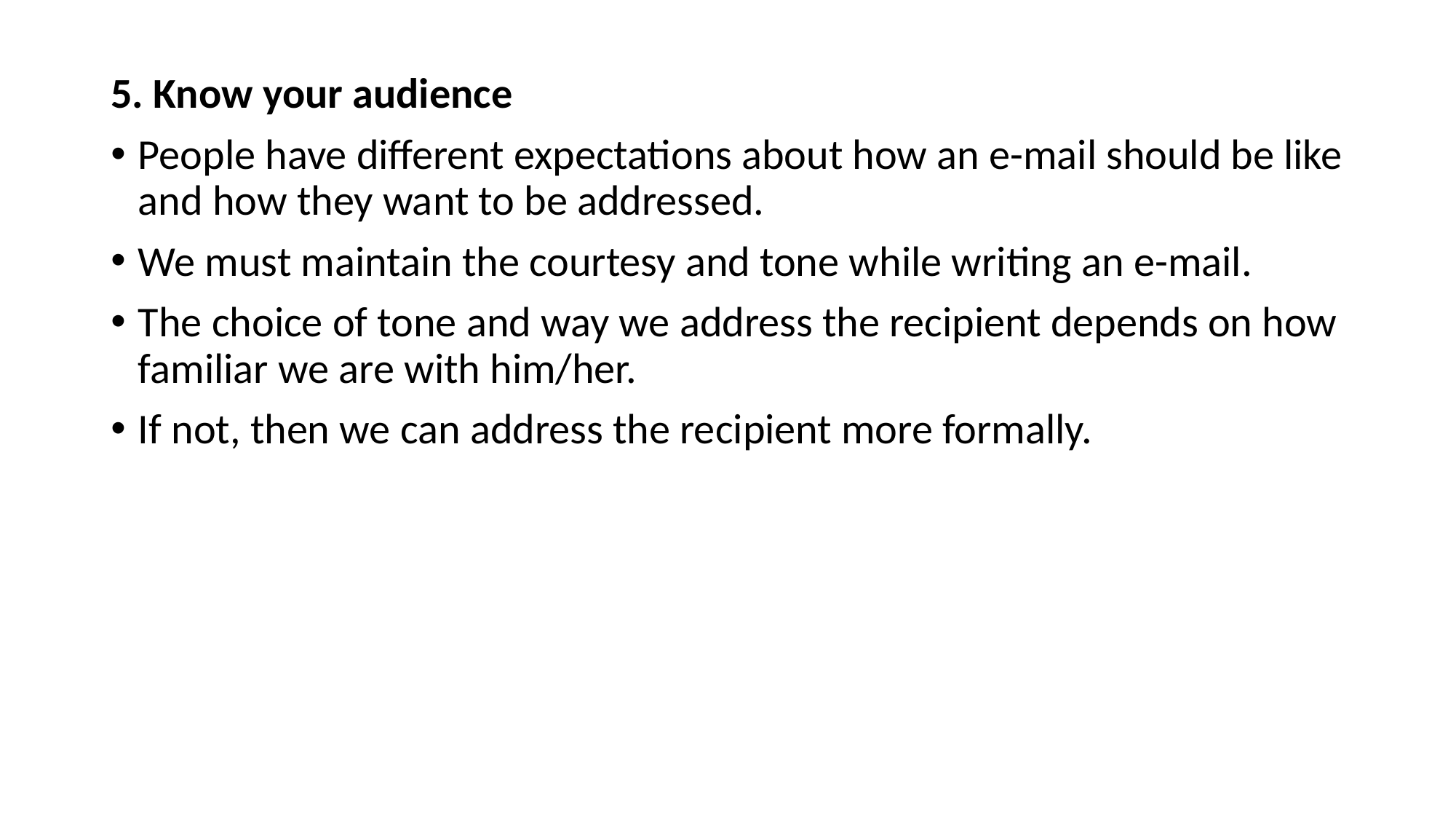

5. Know your audience
People have different expectations about how an e-mail should be like and how they want to be addressed.
We must maintain the courtesy and tone while writing an e-mail.
The choice of tone and way we address the recipient depends on how familiar we are with him/her.
If not, then we can address the recipient more formally.